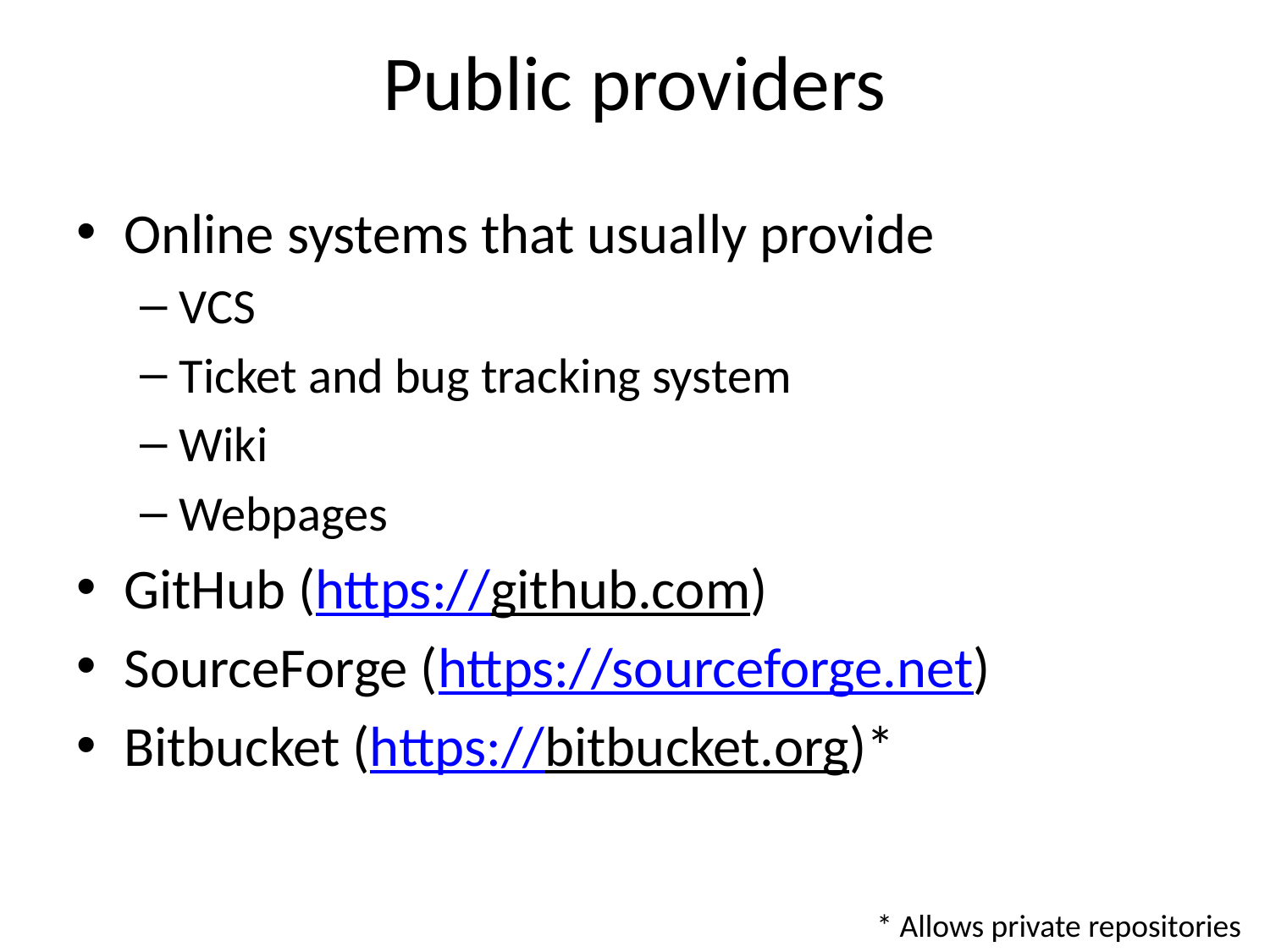

# Public providers
Online systems that usually provide
VCS
Ticket and bug tracking system
Wiki
Webpages
GitHub (https://github.com)
SourceForge (https://sourceforge.net)
Bitbucket (https://bitbucket.org)*

* Allows private repositories